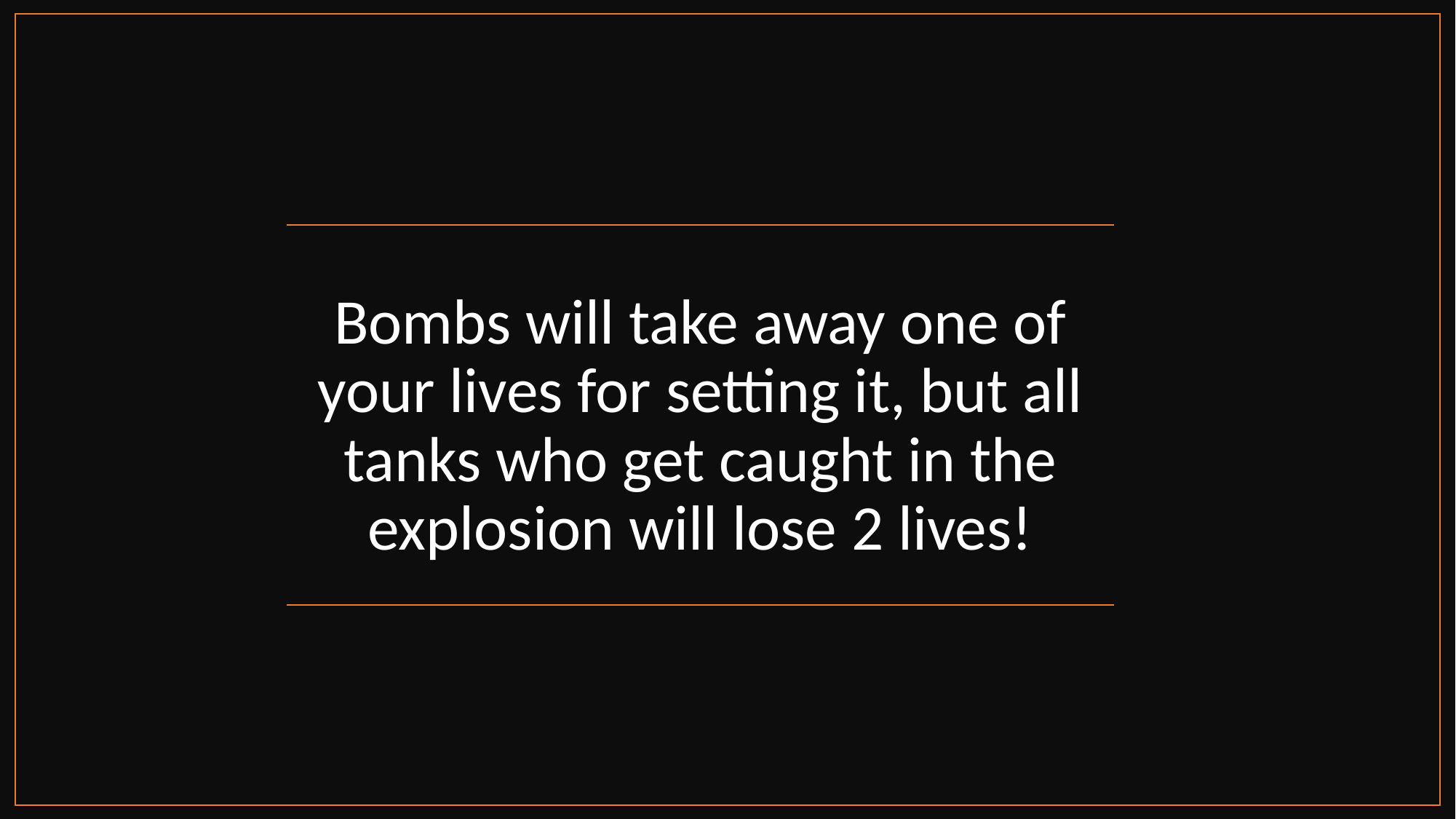

# Bombs will take away one of your lives for setting it, but all tanks who get caught in the explosion will lose 2 lives!